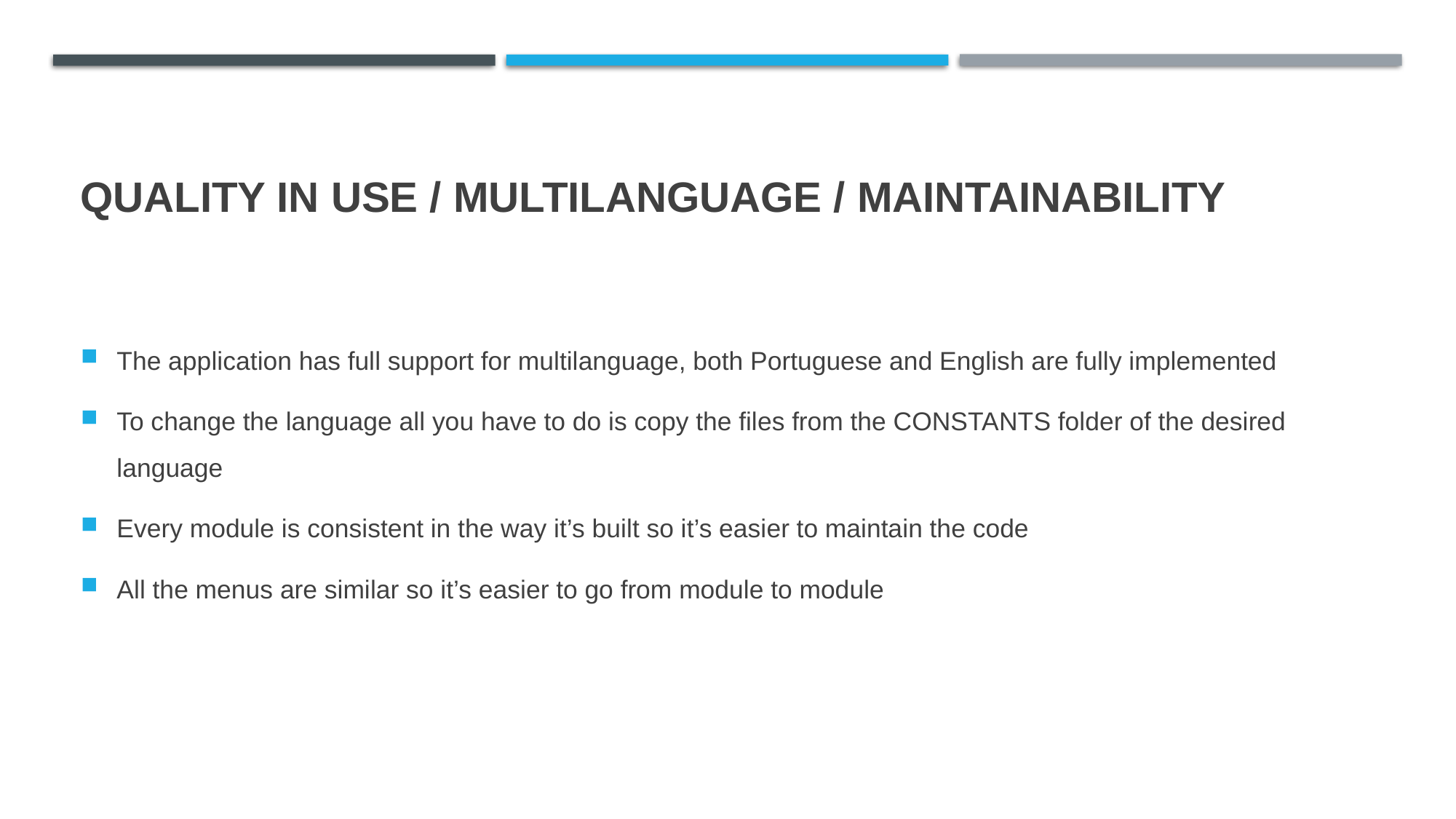

# Quality in use / multilanguage / maintainability
The application has full support for multilanguage, both Portuguese and English are fully implemented
To change the language all you have to do is copy the files from the CONSTANTS folder of the desired language
Every module is consistent in the way it’s built so it’s easier to maintain the code
All the menus are similar so it’s easier to go from module to module